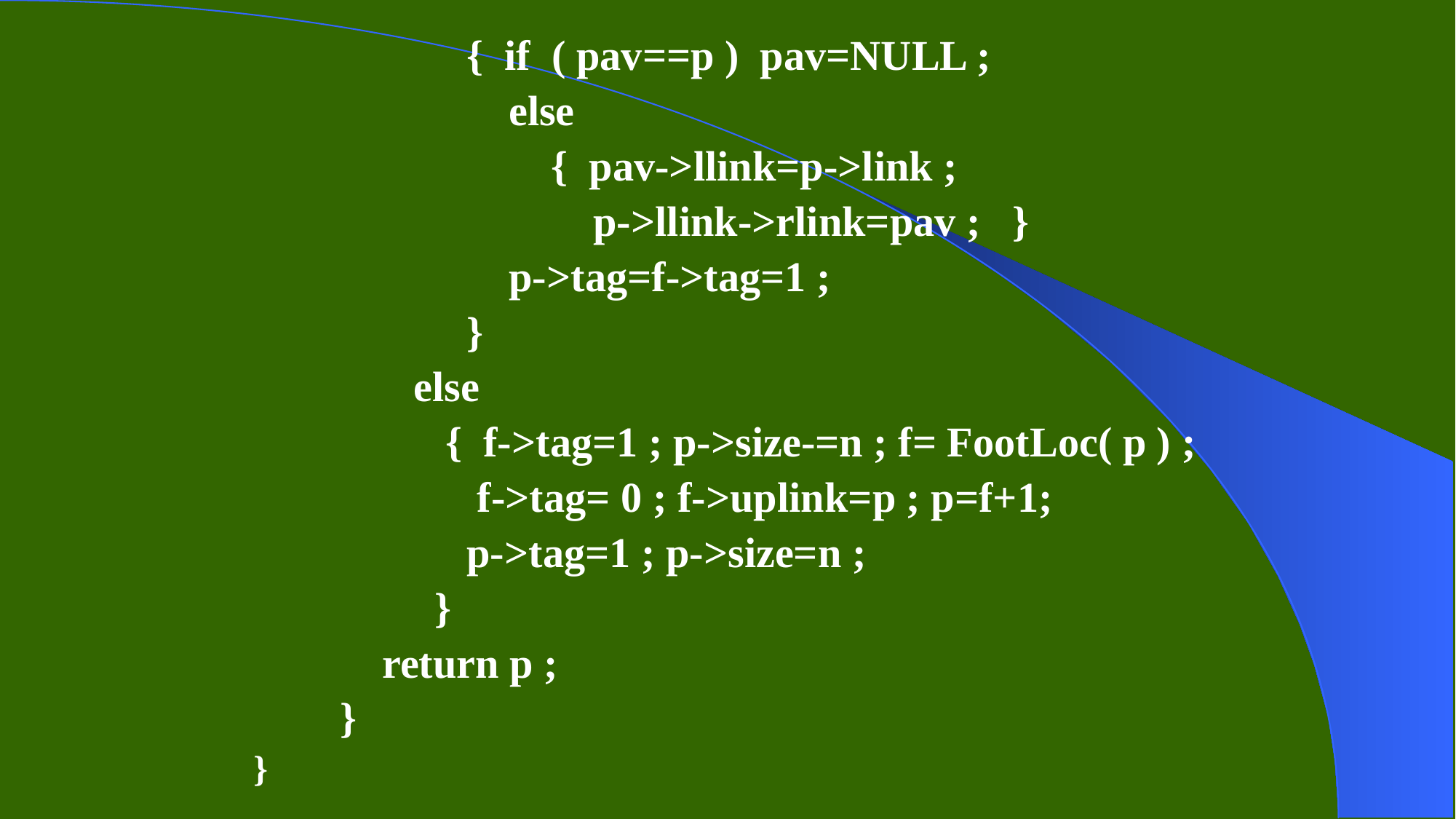

{  if  ( pav==p )  pav=NULL ;
            else
                {  pav->llink=p->link ;
                    p->llink->rlink=pav ;   }
            p->tag=f->tag=1 ;
        }
   else
      {  f->tag=1 ; p->size-=n ; f= FootLoc( p ) ;
         f->tag= 0 ; f->uplink=p ; p=f+1;
        p->tag=1 ; p->size=n ;
     }
return p ;
}
}